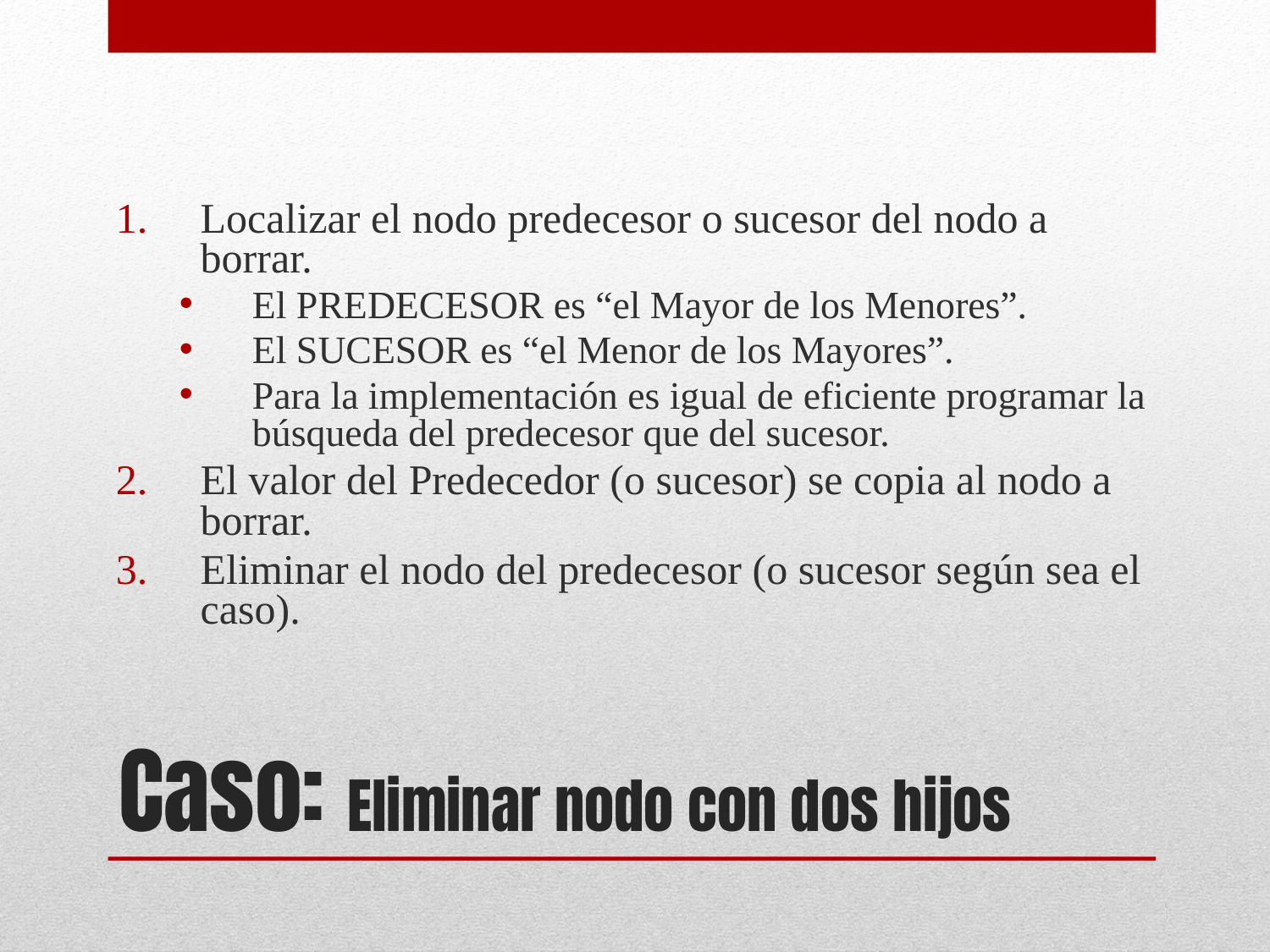

Localizar el nodo predecesor o sucesor del nodo a borrar.
El PREDECESOR es “el Mayor de los Menores”.
El SUCESOR es “el Menor de los Mayores”.
Para la implementación es igual de eficiente programar la búsqueda del predecesor que del sucesor.
El valor del Predecedor (o sucesor) se copia al nodo a borrar.
Eliminar el nodo del predecesor (o sucesor según sea el caso).
# Caso: Eliminar nodo con dos hijos